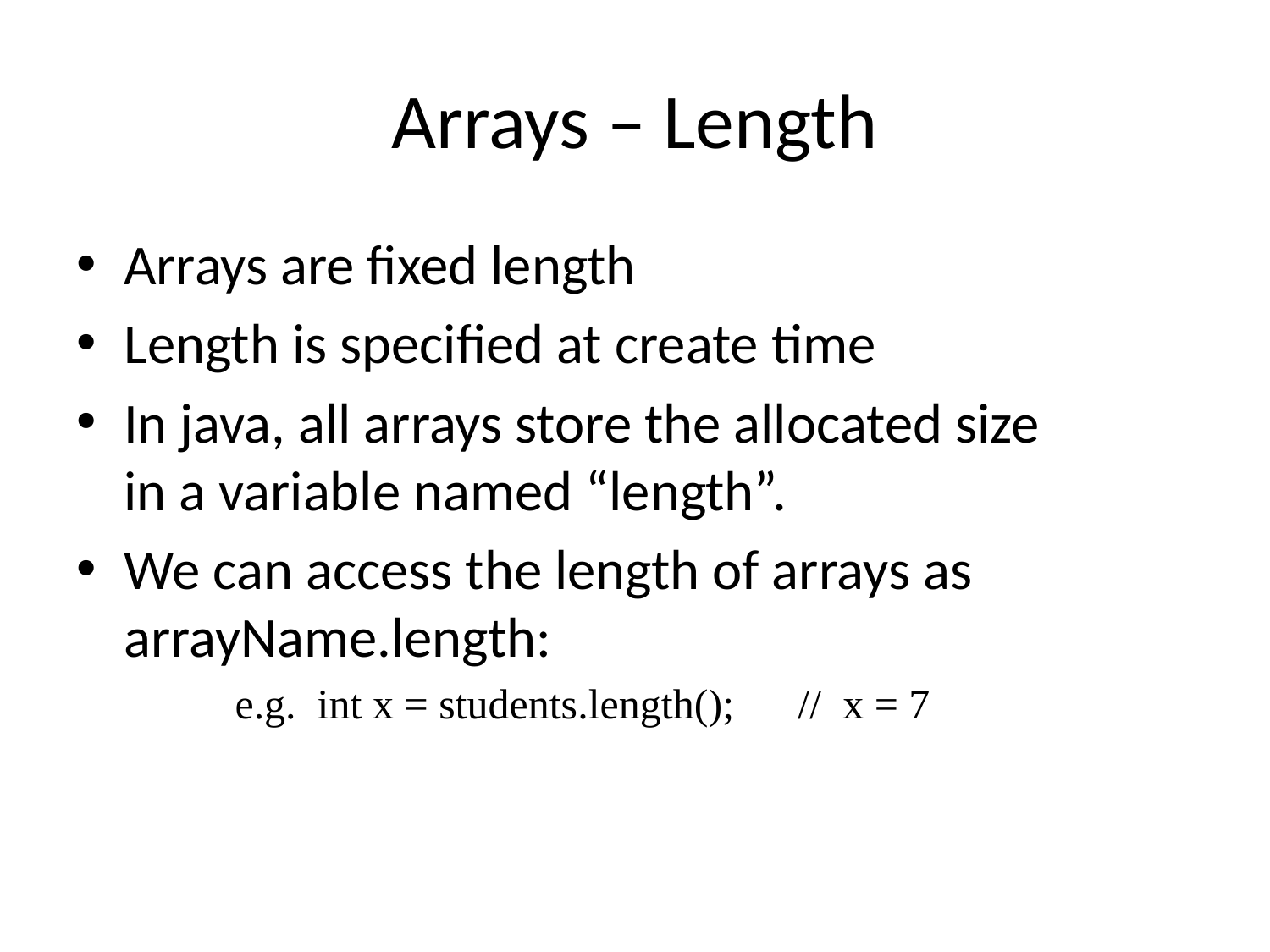

# Arrays – Length
Arrays are fixed length
Length is specified at create time
In java, all arrays store the allocated size in a variable named “length”.
We can access the length of arrays as arrayName.length:
	e.g.  int x = students.length();      //  x = 7